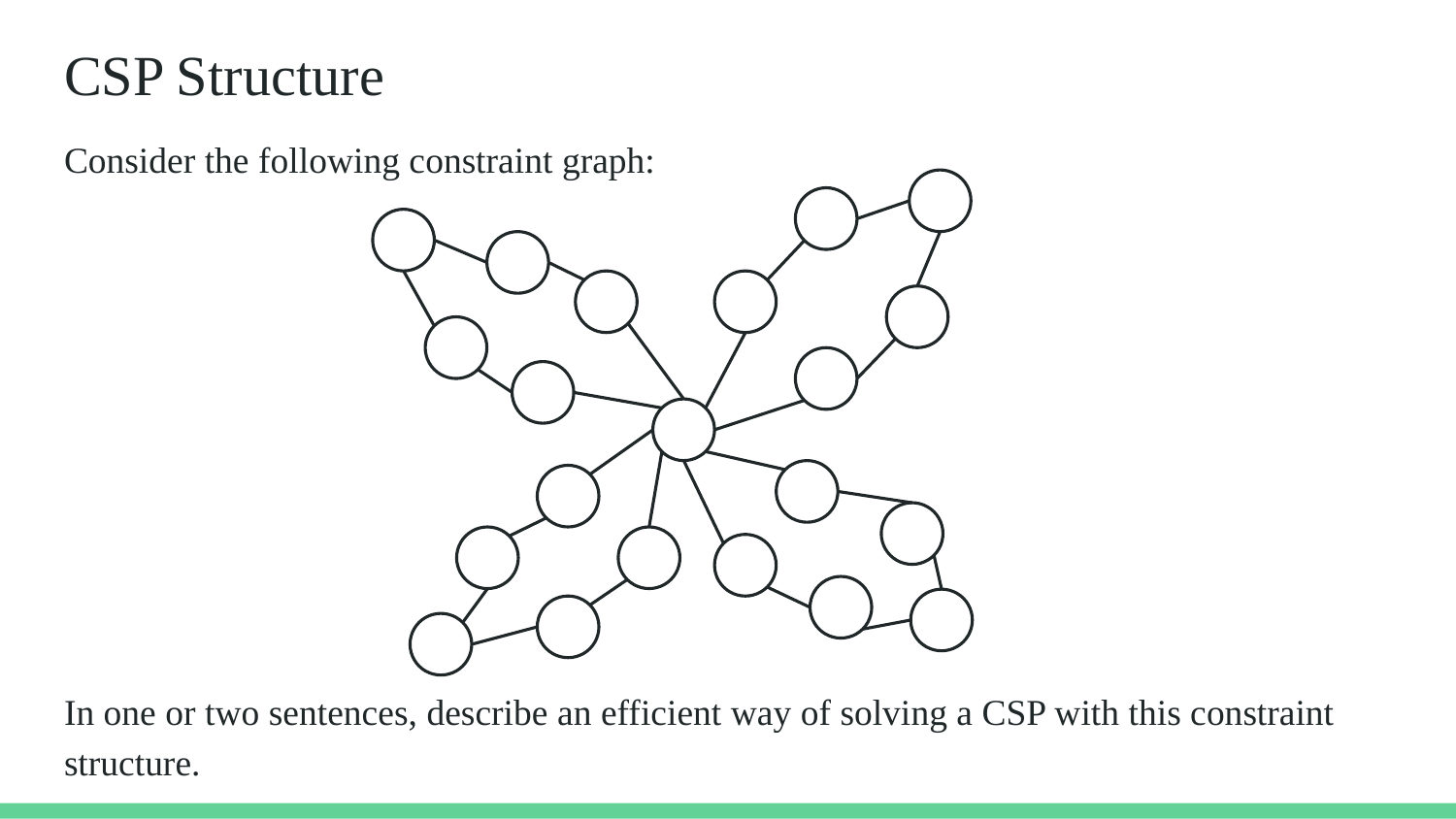

# CSP Structure
Consider the following constraint graph:

In one or two sentences, describe an efficient way of solving a CSP with this constraint structure.